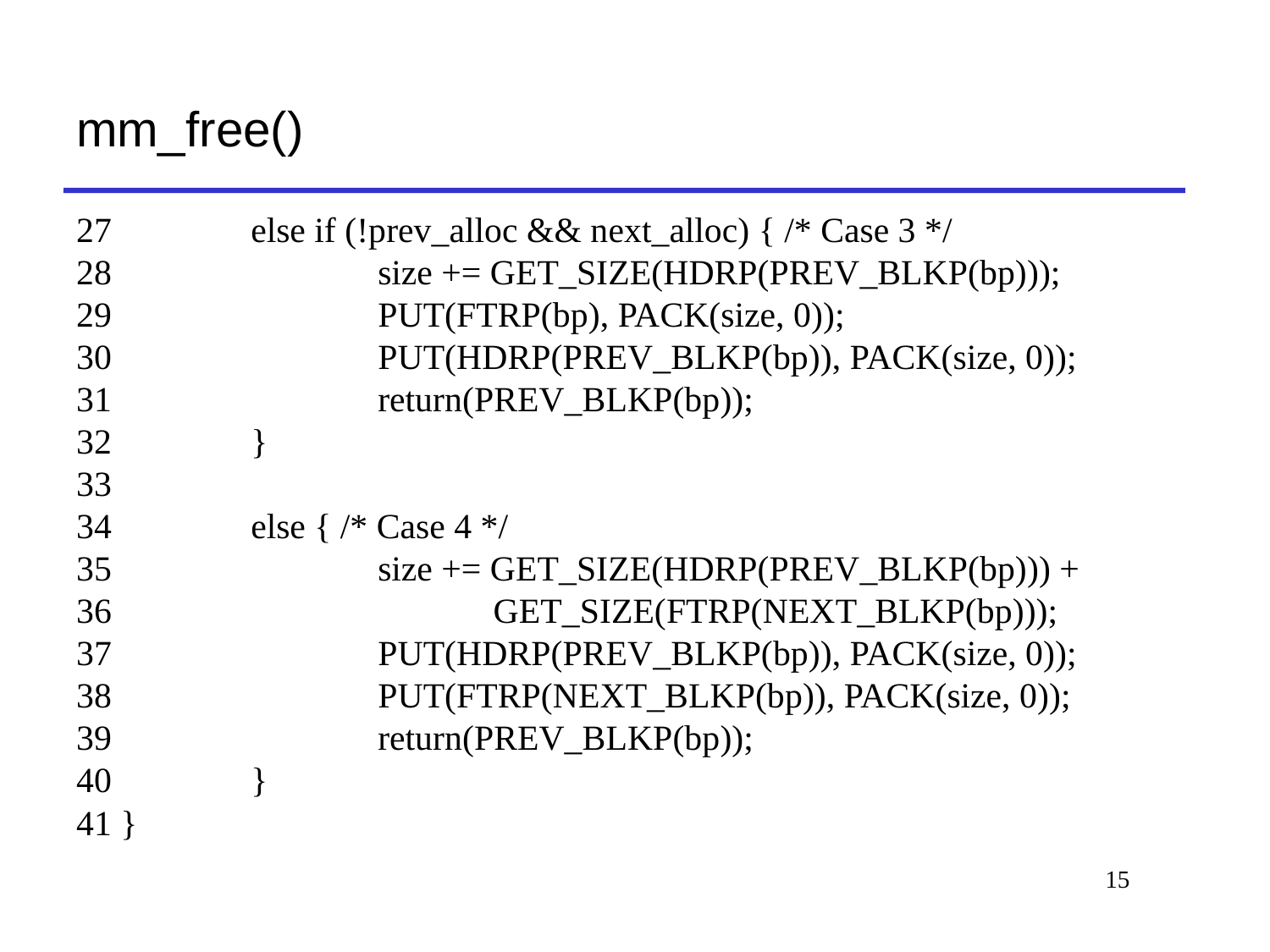

# mm_free()
27 		else if (!prev_alloc && next_alloc) { /* Case 3 */
28 			size += GET_SIZE(HDRP(PREV_BLKP(bp)));
29 			PUT(FTRP(bp), PACK(size, 0));
30 			PUT(HDRP(PREV_BLKP(bp)), PACK(size, 0));
31 			return(PREV_BLKP(bp));
32 		}
33
34 		else { /* Case 4 */
35 			size += GET_SIZE(HDRP(PREV_BLKP(bp))) +
36 			             GET_SIZE(FTRP(NEXT_BLKP(bp)));
37 			PUT(HDRP(PREV_BLKP(bp)), PACK(size, 0));
38 			PUT(FTRP(NEXT_BLKP(bp)), PACK(size, 0));
39 			return(PREV_BLKP(bp));
40 		}
41 }
15